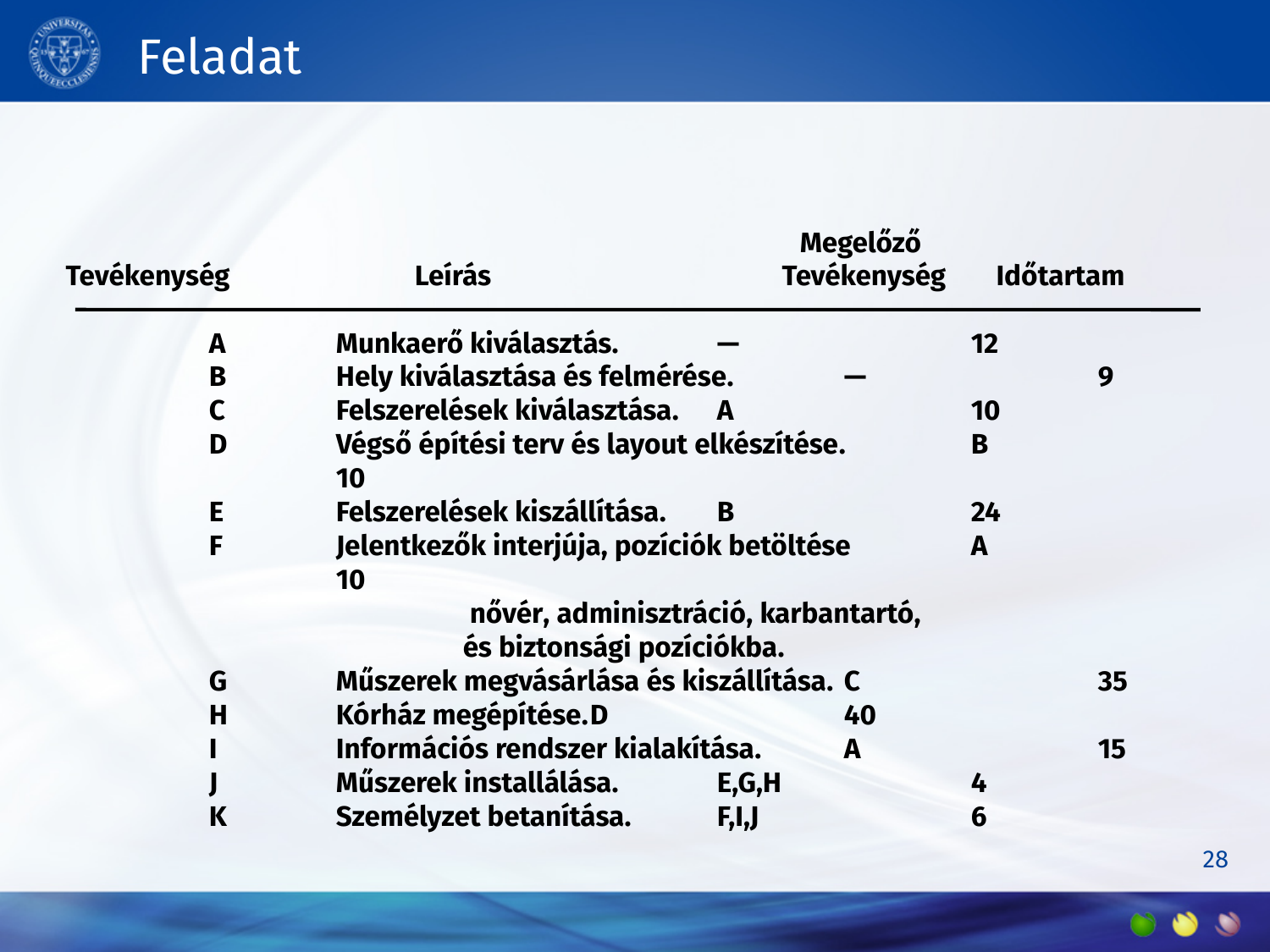

# Feladat
			Megelőző
	Tevékenység	Leírás	Tevékenység	Időtartam

	A	Munkaerő kiválasztás.	—		12
	B	Hely kiválasztása és felmérése.	—		9
	C	Felszerelések kiválasztása.	A		10
	D	Végső építési terv és layout elkészítése.	B		10
	E	Felszerelések kiszállítása.	B		24
	F	Jelentkezők interjúja, pozíciók betöltése	A		10
			 nővér, adminisztráció, karbantartó,
			és biztonsági pozíciókba.
	G	Műszerek megvásárlása és kiszállítása.	C		35
	H	Kórház megépítése.	D		40
	I	Információs rendszer kialakítása.	A		15
	J	Műszerek installálása.	E,G,H		4
	K	Személyzet betanítása.	F,I,J		6
28